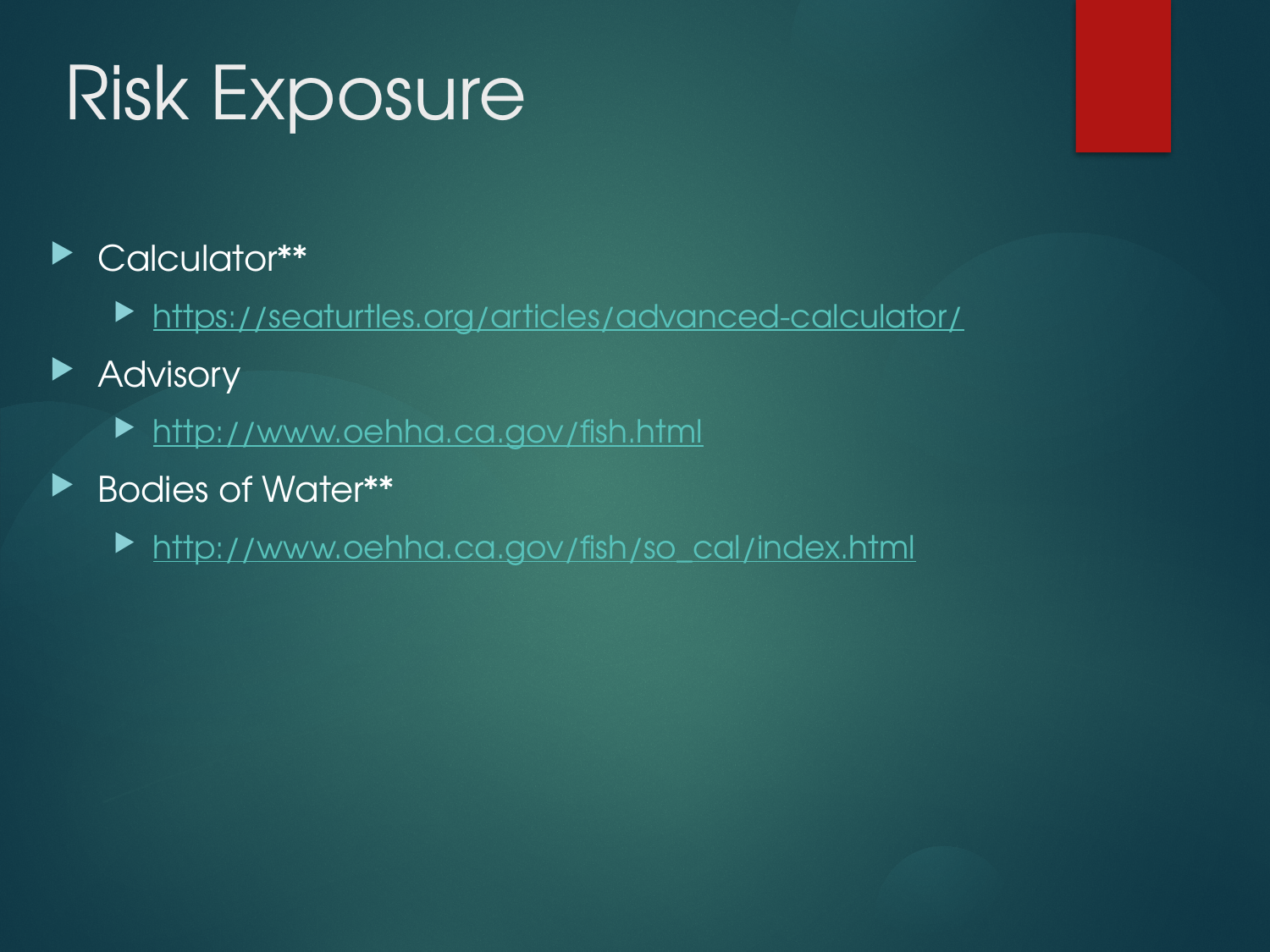

Risk Exposure
Calculator**
https://seaturtles.org/articles/advanced-calculator/
Advisory
http://www.oehha.ca.gov/fish.html
Bodies of Water**
http://www.oehha.ca.gov/fish/so_cal/index.html